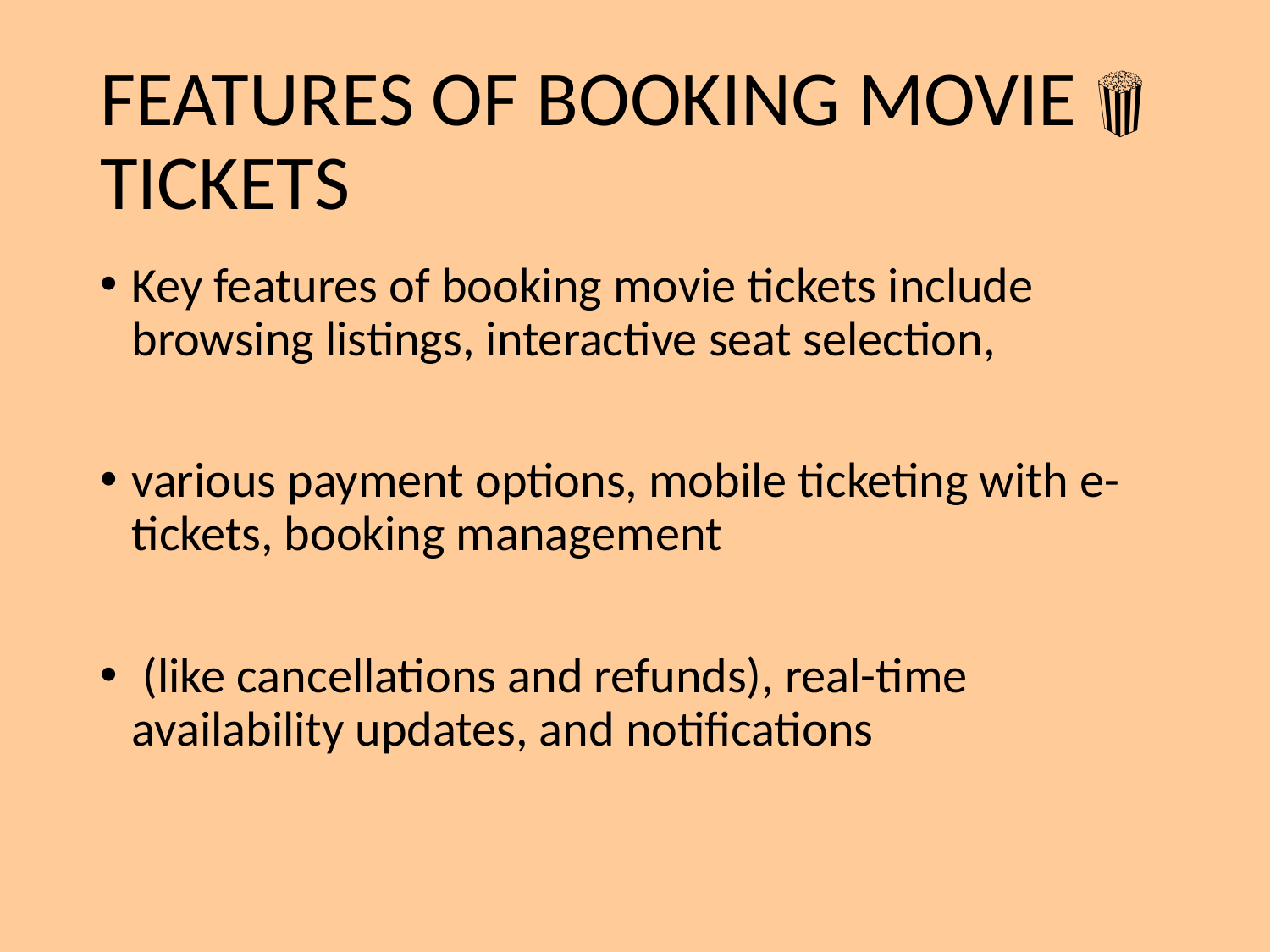

# FEATURES OF BOOKING MOVIE 🍿 TICKETS
Key features of booking movie tickets include browsing listings, interactive seat selection,

various payment options, mobile ticketing with e-tickets, booking management

 (like cancellations and refunds), real-time availability updates, and notifications